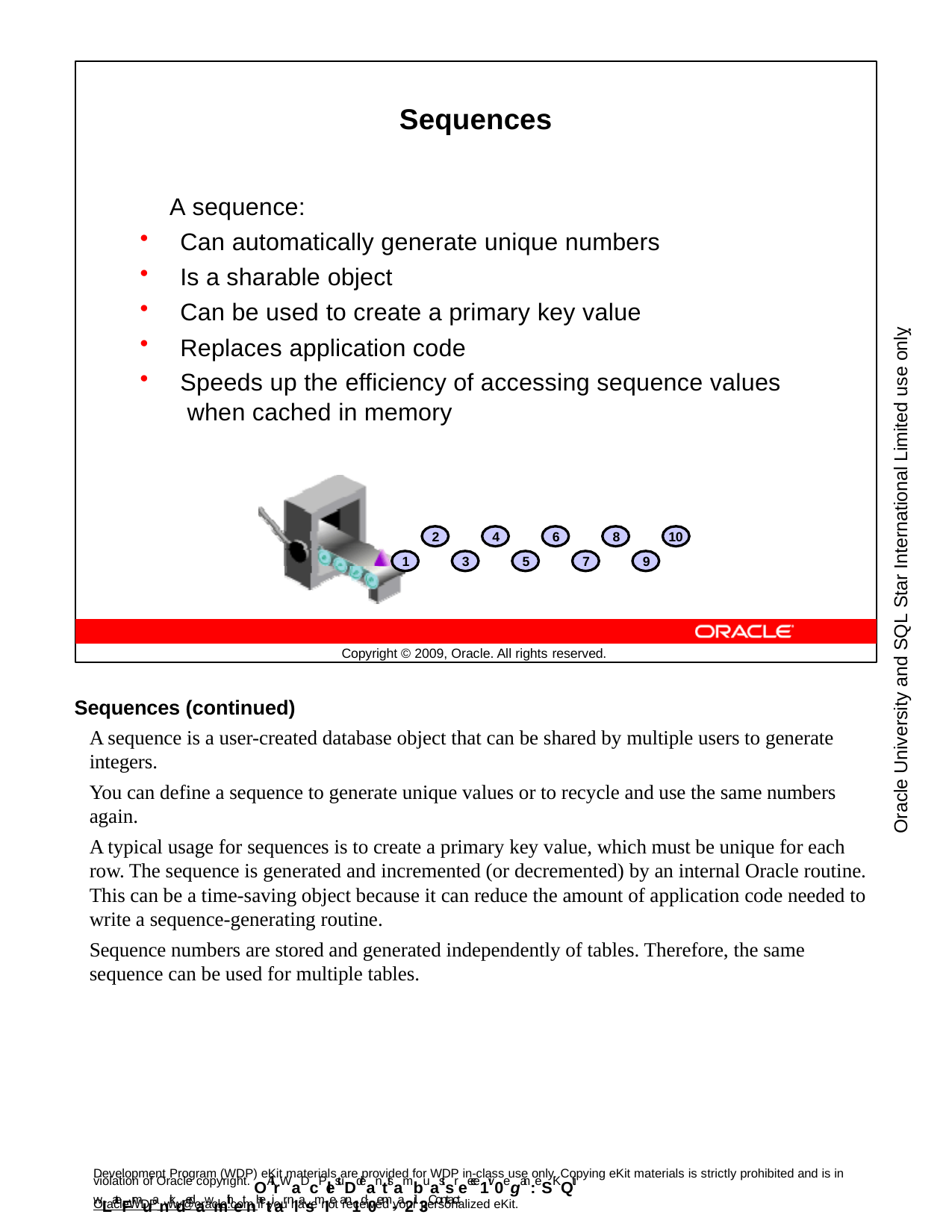

Sequences

A sequence:
Can automatically generate unique numbers
Is a sharable object
Can be used to create a primary key value
Replaces application code
Speeds up the efficiency of accessing sequence values  when cached in memory
Oracle University and SQL Star International Limited use onlyฺ

2	4	6	8
1	3	5	7	9
10

Copyright © 2009, Oracle. All rights reserved.
Sequences (continued)
A sequence is a user-created database object that can be shared by multiple users to generate  integers.
You can define a sequence to generate unique values or to recycle and use the same numbers  again.
A typical usage for sequences is to create a primary key value, which must be unique for each  row. The sequence is generated and incremented (or decremented) by an internal Oracle routine.  This can be a time-saving object because it can reduce the amount of application code needed to  write a sequence-generating routine.
Sequence numbers are stored and generated independently of tables. Therefore, the same  sequence can be used for multiple tables.
Development Program (WDP) eKit materials are provided for WDP in-class use only. Copying eKit materials is strictly prohibited and is in
violation of Oracle copyright. OAllrWaDcPlestuDdeanttsambuastsreece1iv0egan: eSKQit wLateFrmuanrkdedawmithetnhetiar nlasmIe an1d0em-a2il.3Contact
OracleWDP_ww@oracle.com if you have not received your personalized eKit.